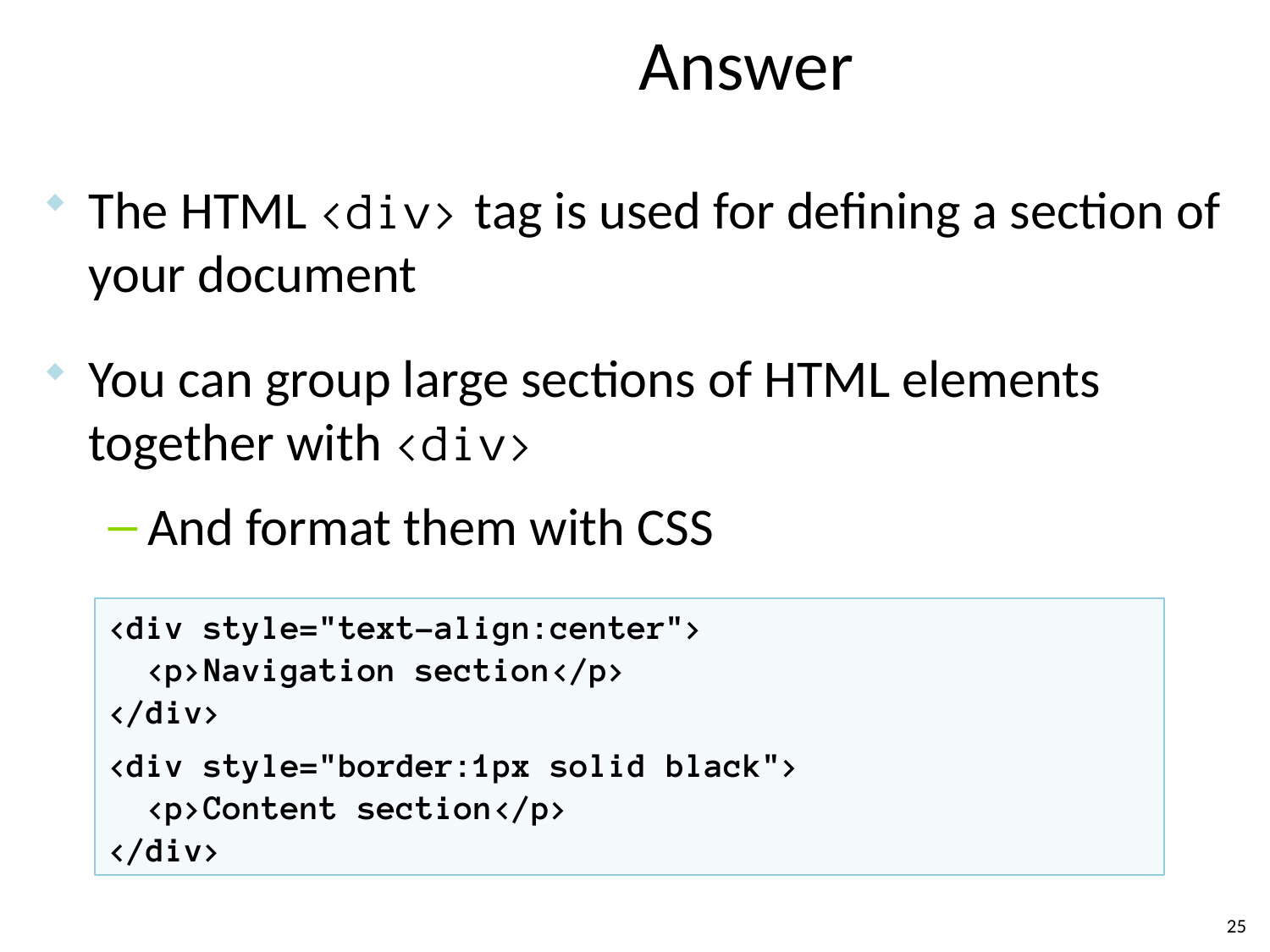

# Answer
The HTML <div> tag is used for defining a section of your document
You can group large sections of HTML elements together with <div>
And format them with CSS
<div style="text-align:center">
  <p>Navigation section</p>
</div>
<div style="border:1px solid black">
  <p>Content section</p>
</div>
25